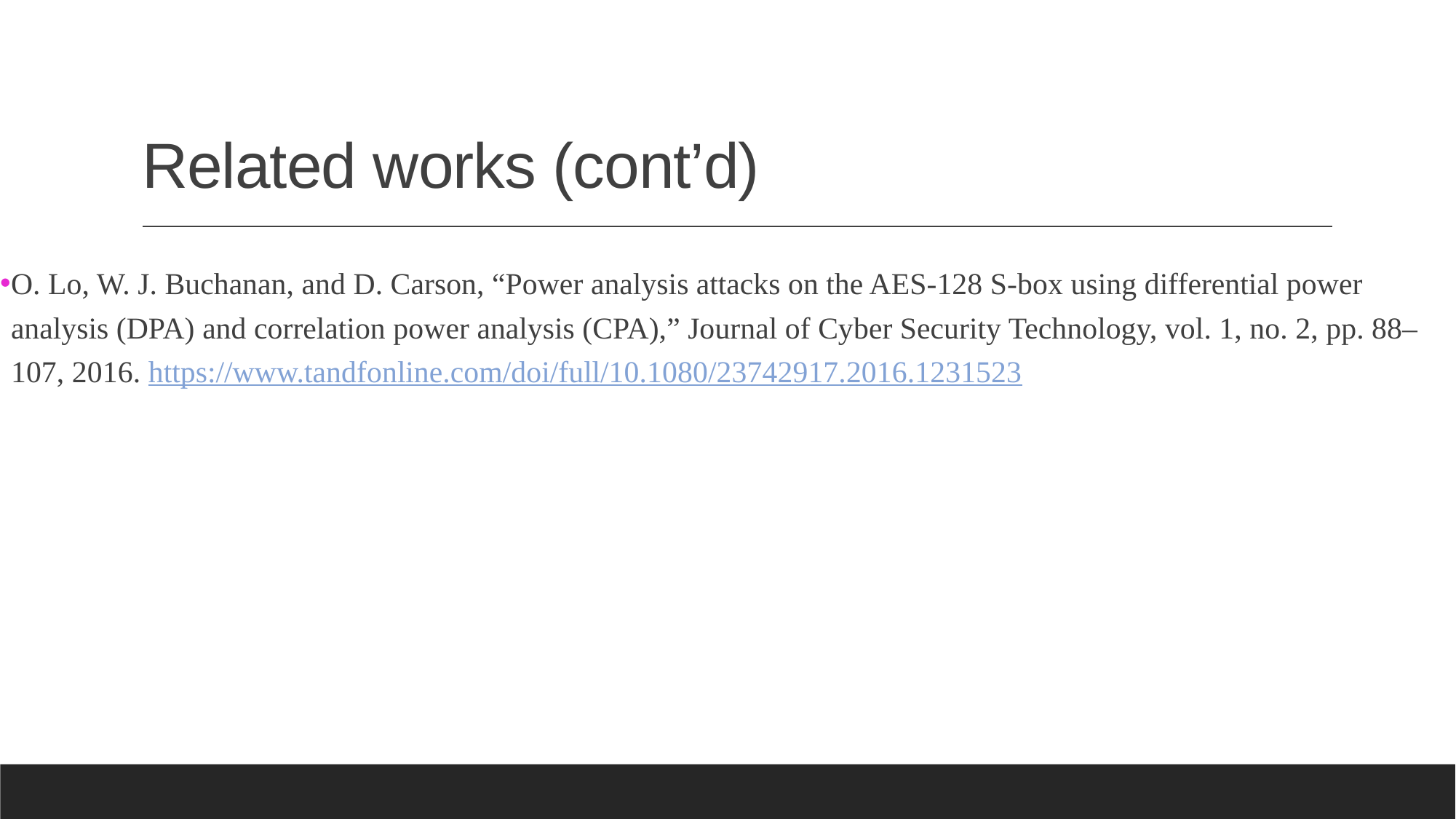

# Related works (cont’d)
O. Lo, W. J. Buchanan, and D. Carson, “Power analysis attacks on the AES-128 S-box using differential power analysis (DPA) and correlation power analysis (CPA),” Journal of Cyber Security Technology, vol. 1, no. 2, pp. 88–107, 2016. https://www.tandfonline.com/doi/full/10.1080/23742917.2016.1231523